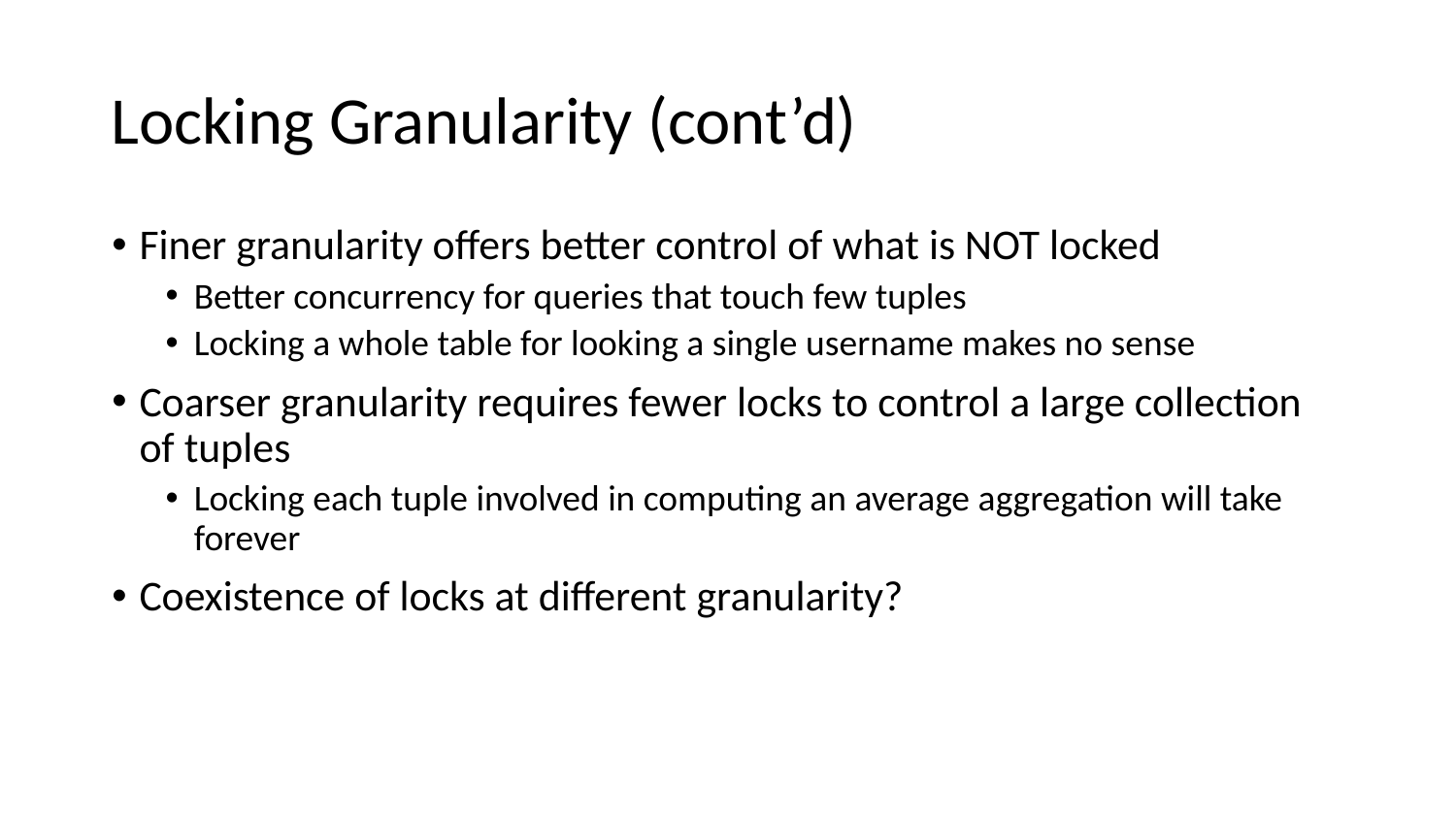

# Locking Granularity (cont’d)
Finer granularity offers better control of what is NOT locked
Better concurrency for queries that touch few tuples
Locking a whole table for looking a single username makes no sense
Coarser granularity requires fewer locks to control a large collection of tuples
Locking each tuple involved in computing an average aggregation will take forever
Coexistence of locks at different granularity?